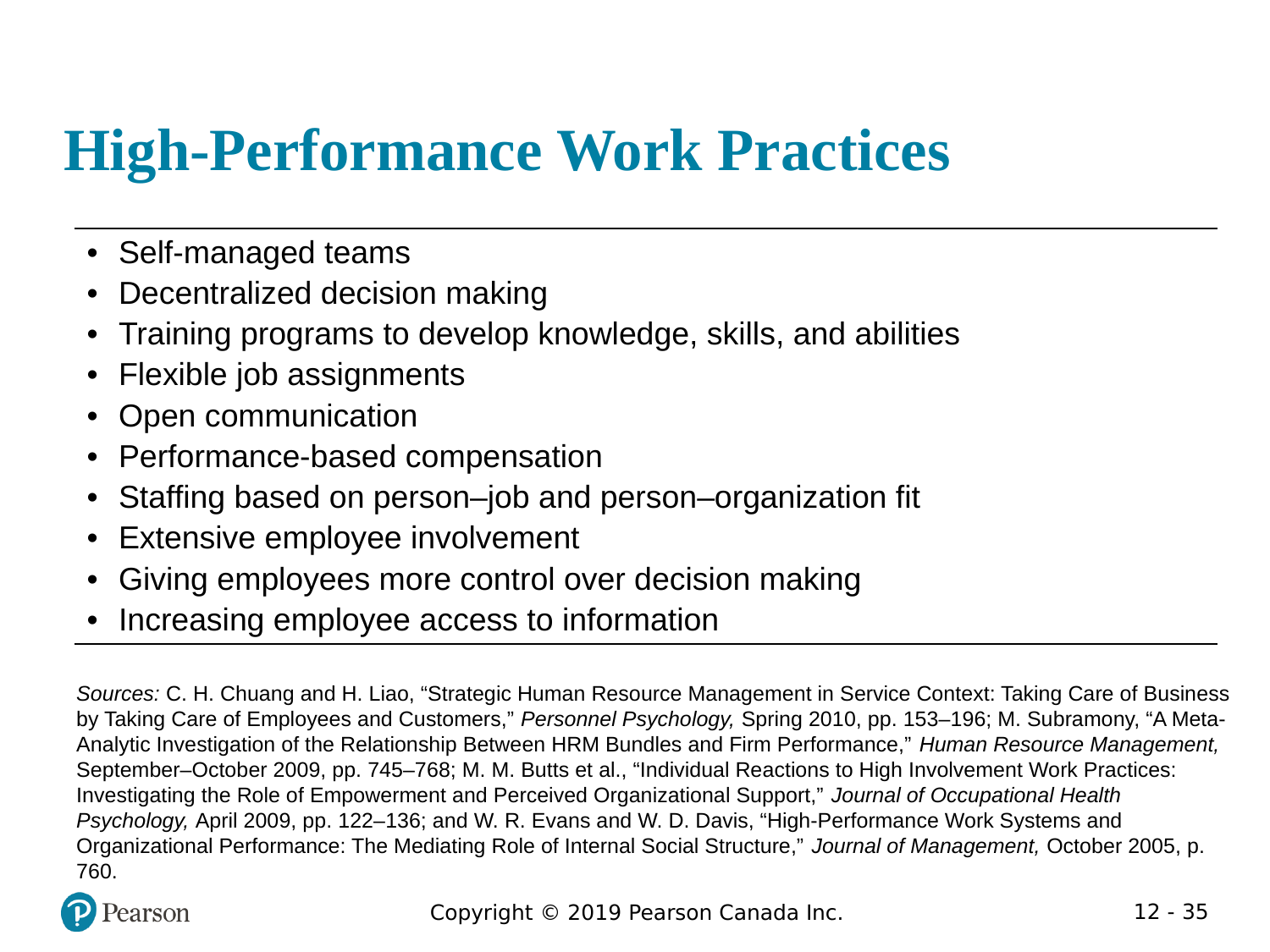

# High-Performance Work Practices
| Self-managed teams Decentralized decision making Training programs to develop knowledge, skills, and abilities Flexible job assignments Open communication Performance-based compensation Staffing based on person–job and person–organization fit Extensive employee involvement Giving employees more control over decision making Increasing employee access to information |
| --- |
Sources: C. H. Chuang and H. Liao, “Strategic Human Resource Management in Service Context: Taking Care of Business by Taking Care of Employees and Customers,” Personnel Psychology, Spring 2010, pp. 153–196; M. Subramony, “A Meta-Analytic Investigation of the Relationship Between HRM Bundles and Firm Performance,” Human Resource Management, September–October 2009, pp. 745–768; M. M. Butts et al., “Individual Reactions to High Involvement Work Practices: Investigating the Role of Empowerment and Perceived Organizational Support,” Journal of Occupational Health Psychology, April 2009, pp. 122–136; and W. R. Evans and W. D. Davis, “High-Performance Work Systems and Organizational Performance: The Mediating Role of Internal Social Structure,” Journal of Management, October 2005, p. 760.